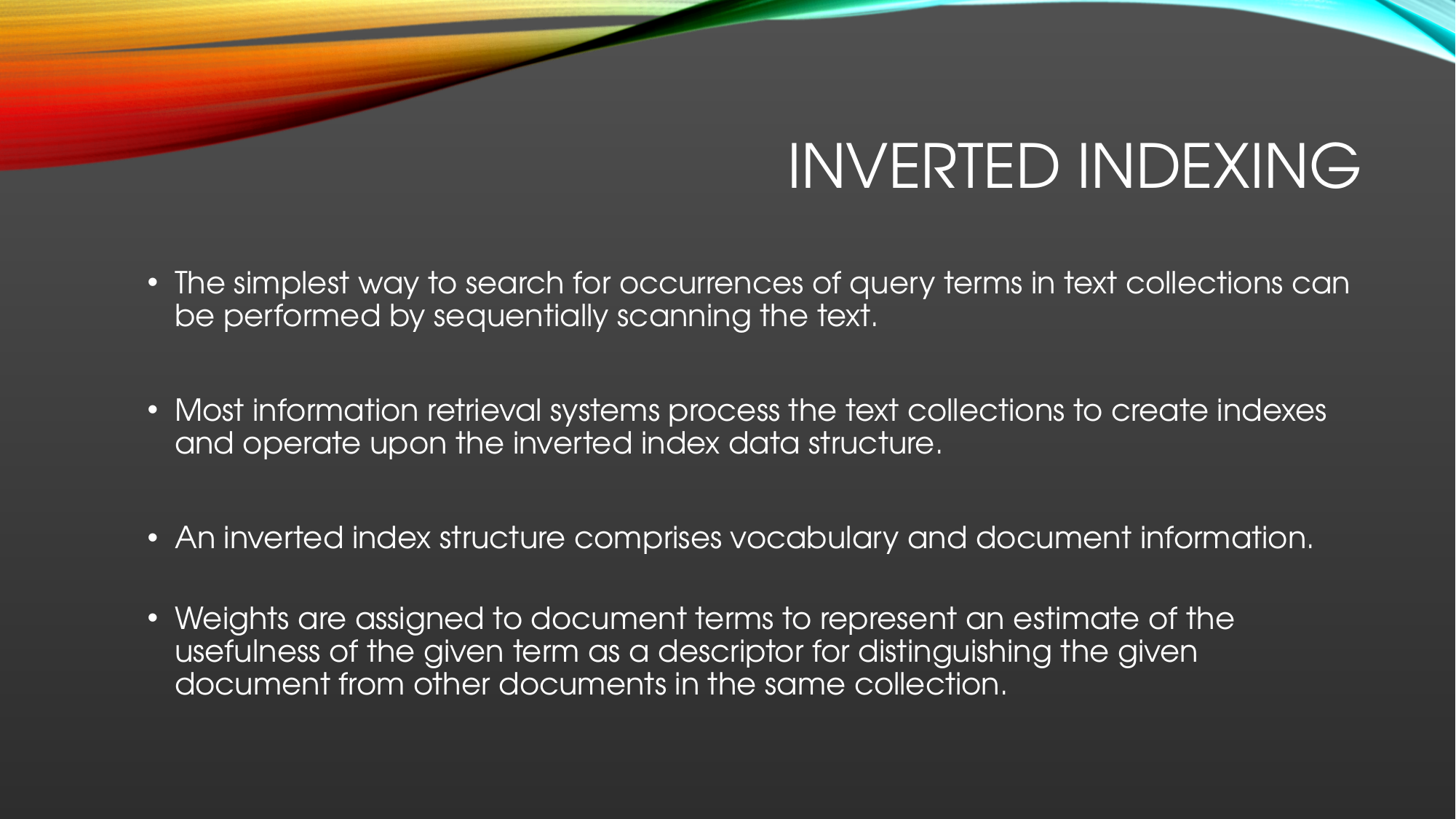

# Inverted Indexing
The simplest way to search for occurrences of query terms in text collections can be performed by sequentially scanning the text.

Most information retrieval systems process the text collections to create indexes and operate upon the inverted index data structure.

An inverted index structure comprises vocabulary and document information.

Weights are assigned to document terms to represent an estimate of the usefulness of the given term as a descriptor for distinguishing the given document from other documents in the same collection.